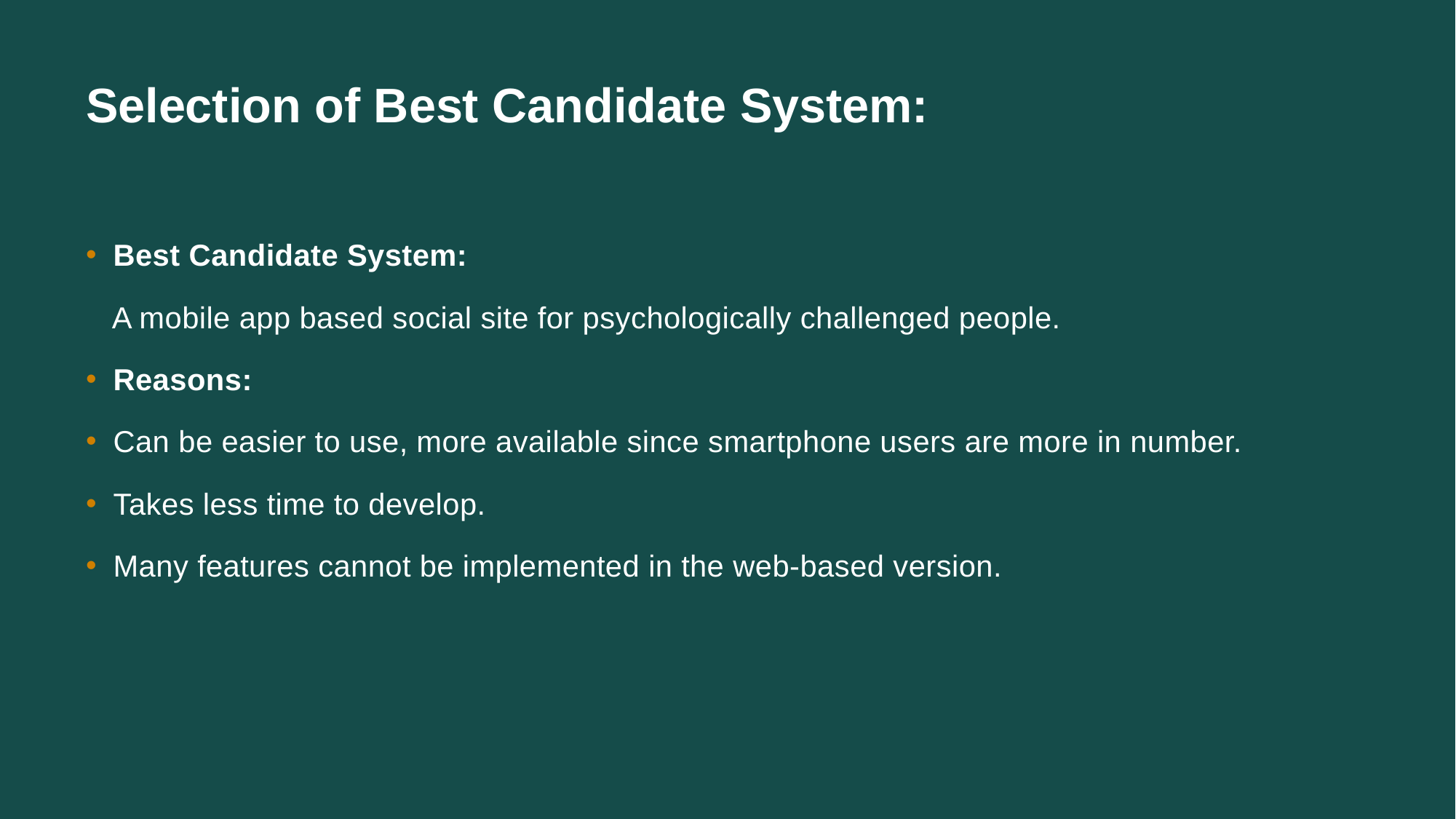

# Selection of Best Candidate System:
Best Candidate System:
   A mobile app based social site for psychologically challenged people.
Reasons:
Can be easier to use, more available since smartphone users are more in number.
Takes less time to develop.
Many features cannot be implemented in the web-based version.